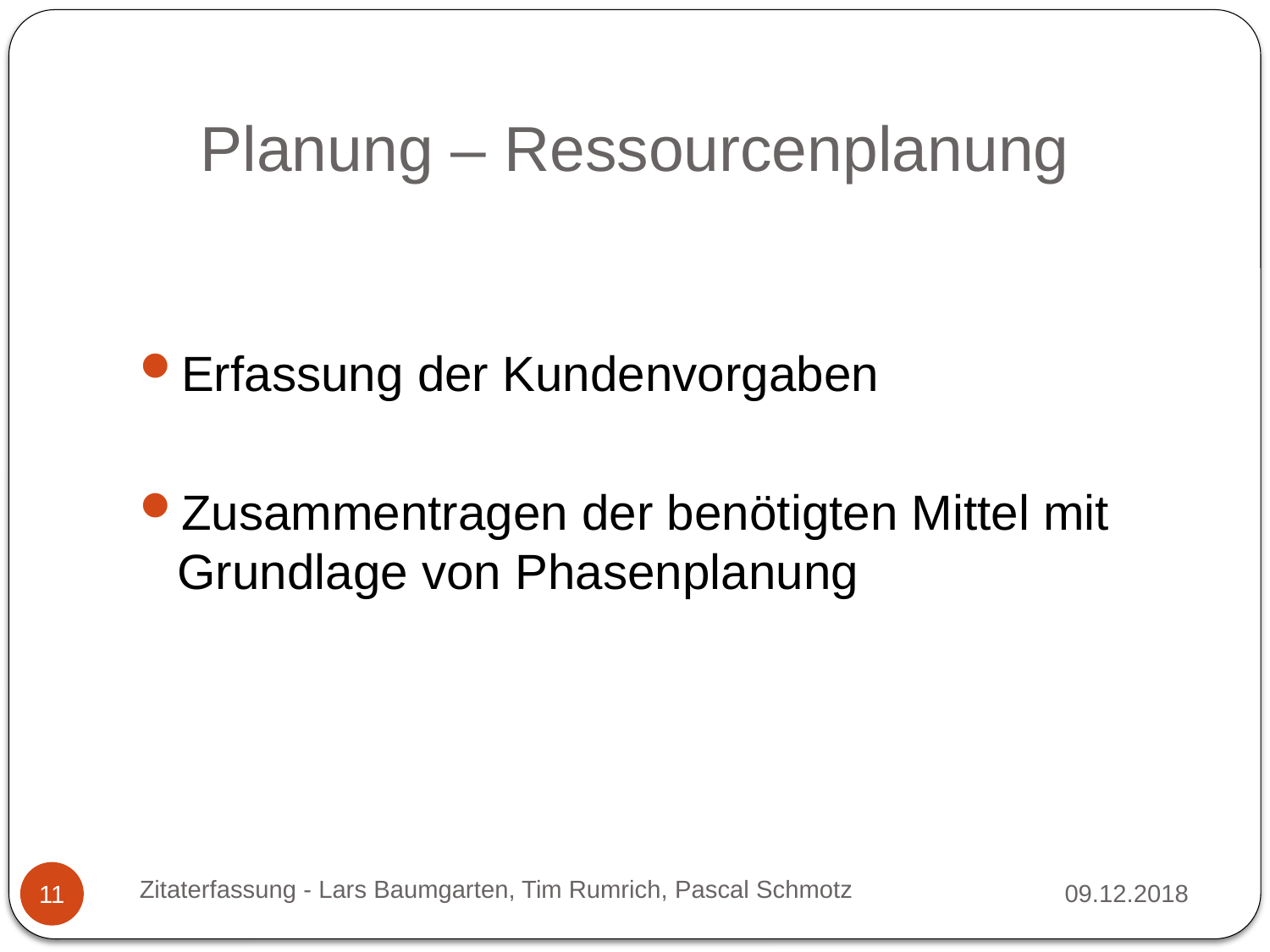

# Planung – Ressourcenplanung

Erfassung der Kundenvorgaben

Zusammentragen der benötigten Mittel mit Grundlage von Phasenplanung

Zitaterfassung - Lars Baumgarten, Tim Rumrich, Pascal Schmotz
09.12.2018
11